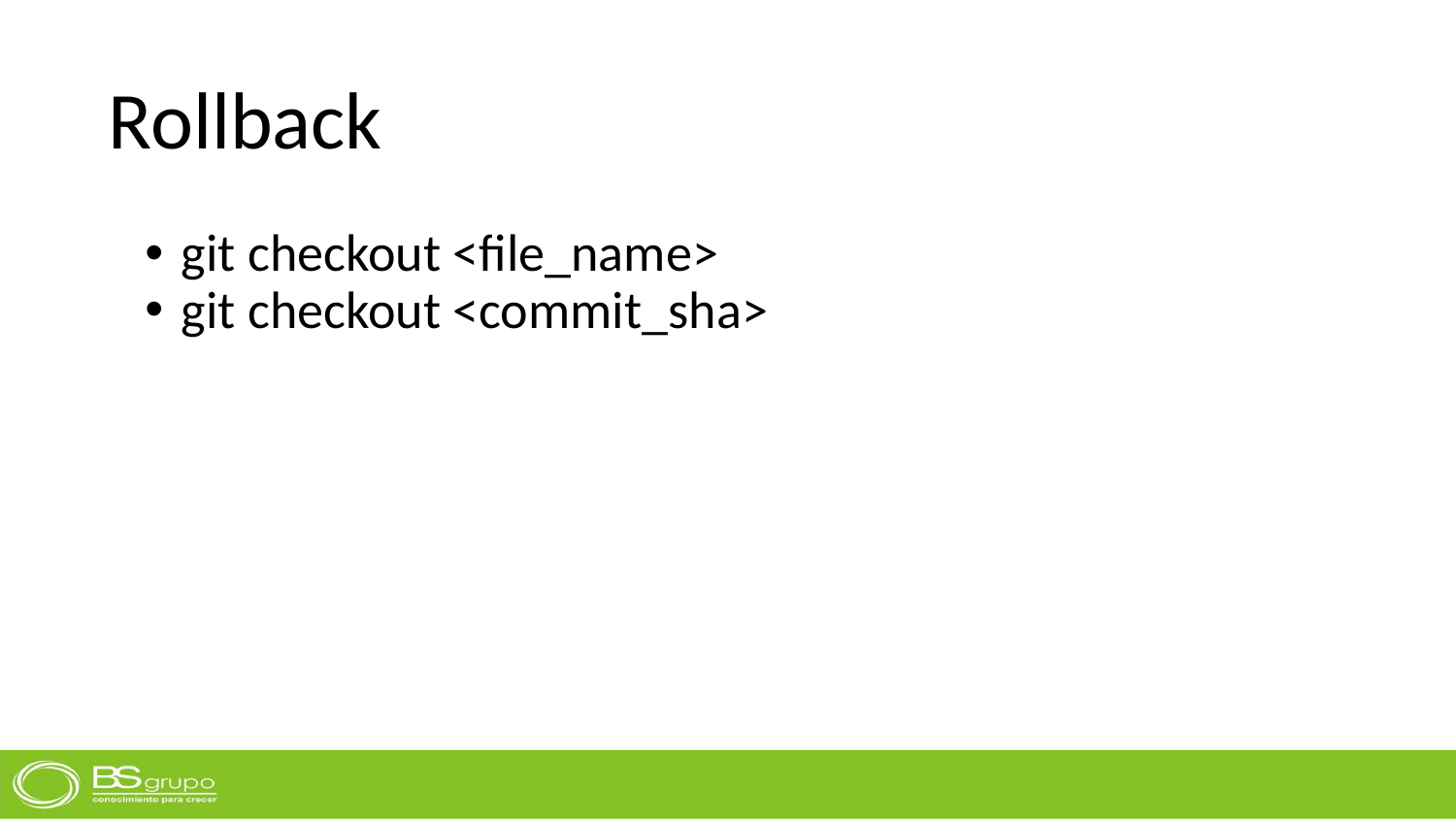

# Rollback
git checkout <file_name>
git checkout <commit_sha>